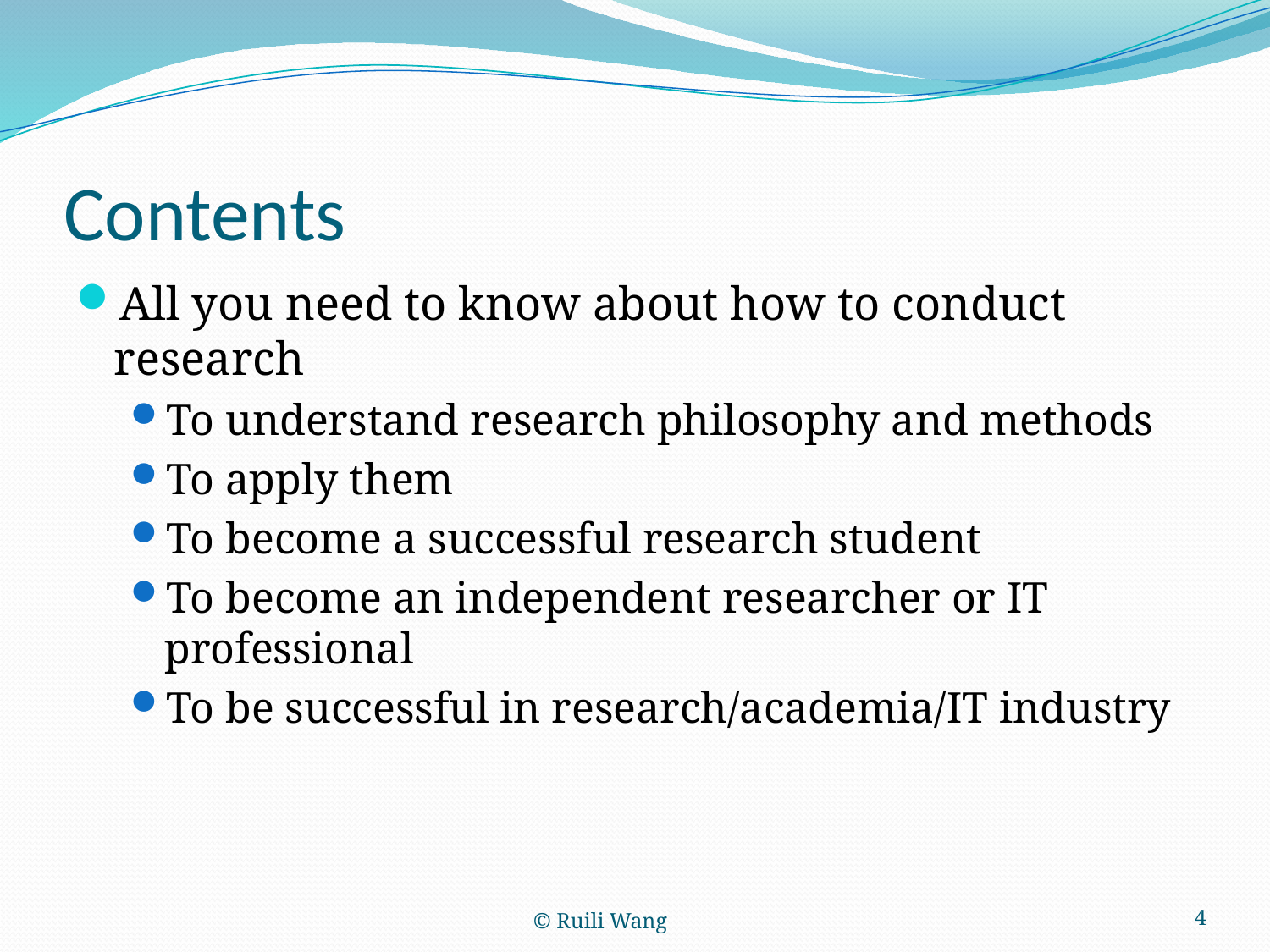

# Contents
All you need to know about how to conduct research
To understand research philosophy and methods
To apply them
To become a successful research student
To become an independent researcher or IT professional
To be successful in research/academia/IT industry
© Ruili Wang
4